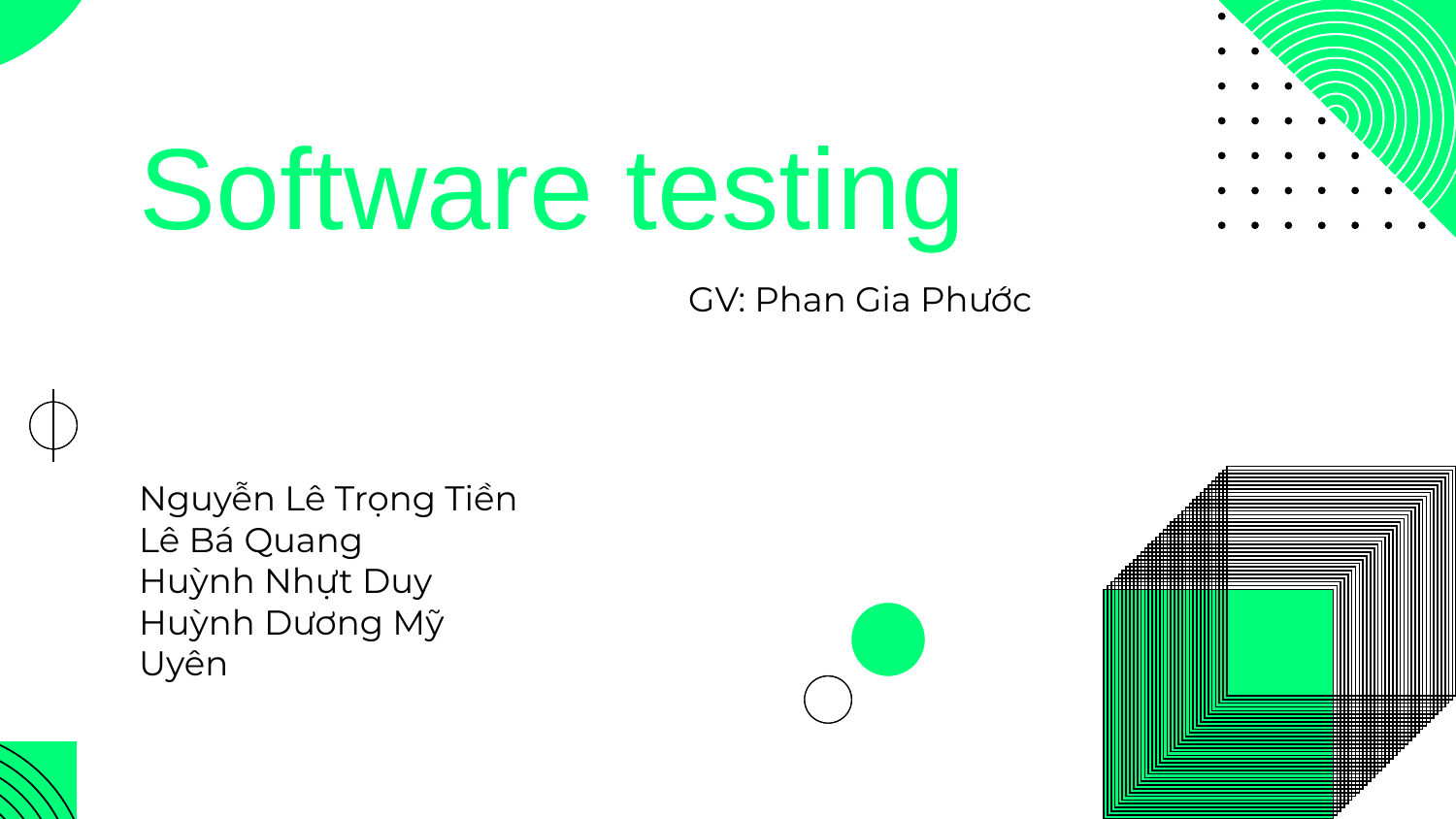

# Software testing
GV: Phan Gia Phước

Nguyễn Lê Trọng Tiền
Lê Bá Quang
Huỳnh Nhựt Duy
Huỳnh Dương Mỹ Uyên